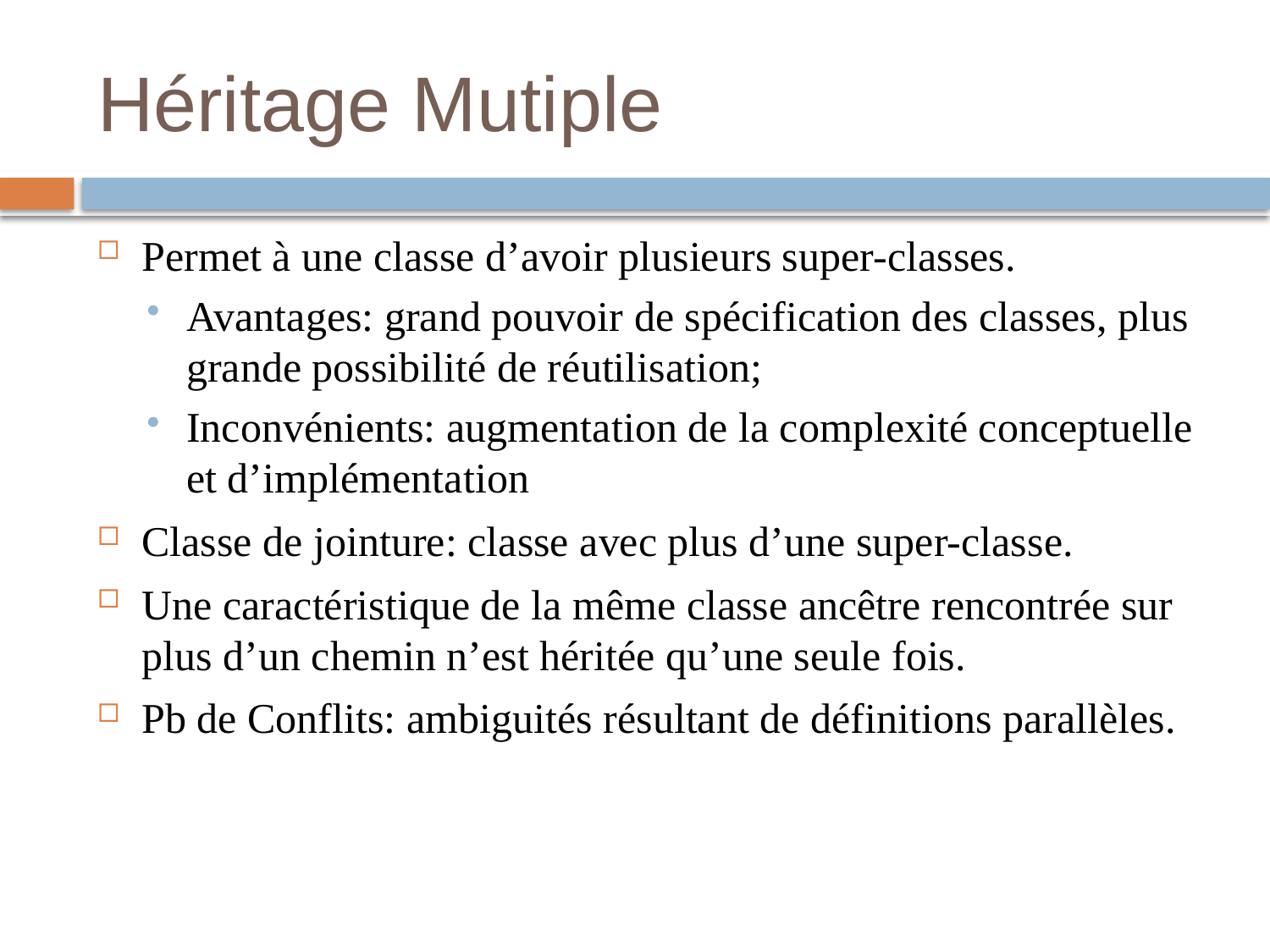

# Héritage Mutiple
Permet à une classe d’avoir plusieurs super-classes.
Avantages: grand pouvoir de spécification des classes, plus grande possibilité de réutilisation;
Inconvénients: augmentation de la complexité conceptuelle et d’implémentation
Classe de jointure: classe avec plus d’une super-classe.
Une caractéristique de la même classe ancêtre rencontrée sur plus d’un chemin n’est héritée qu’une seule fois.
Pb de Conflits: ambiguités résultant de définitions parallèles.